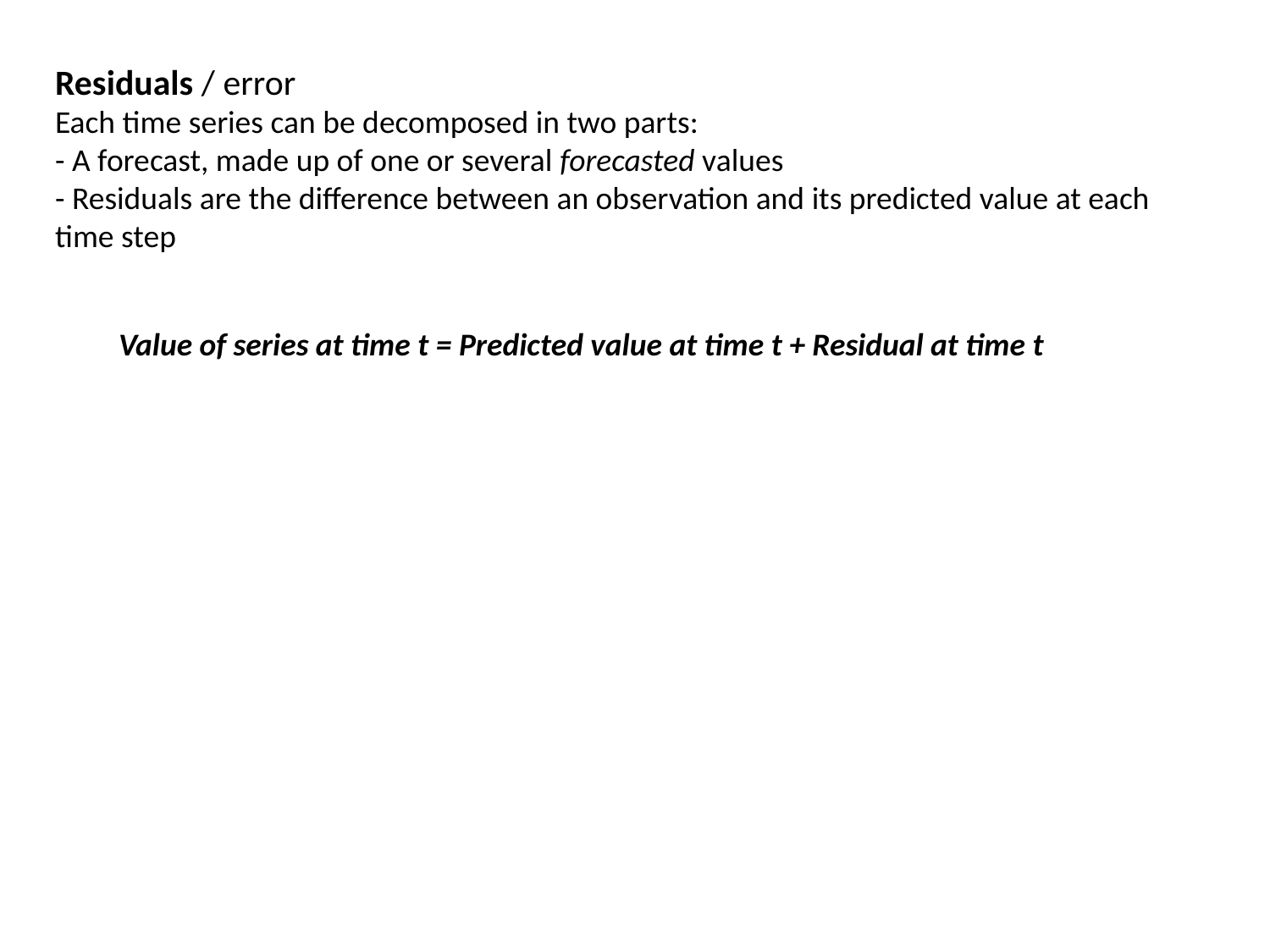

Residuals / error
Each time series can be decomposed in two parts:
- A forecast, made up of one or several forecasted values
- Residuals are the difference between an observation and its predicted value at each time step
Value of series at time t = Predicted value at time t + Residual at time t